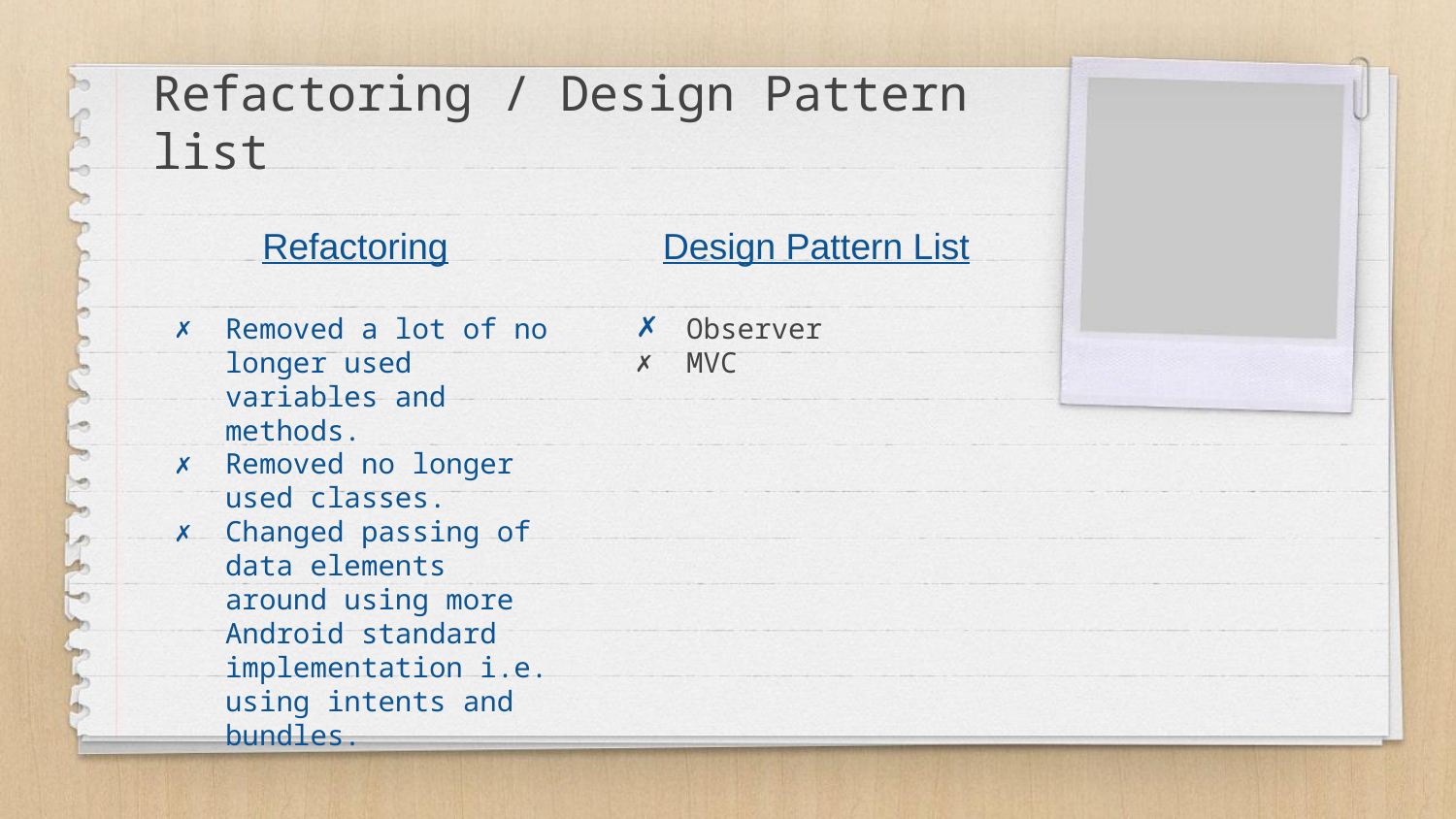

# Refactoring / Design Pattern list
Refactoring

Removed a lot of no longer used variables and methods.
Removed no longer used classes.
Changed passing of data elements around using more Android standard implementation i.e. using intents and bundles.
Design Pattern List

Observer
MVC